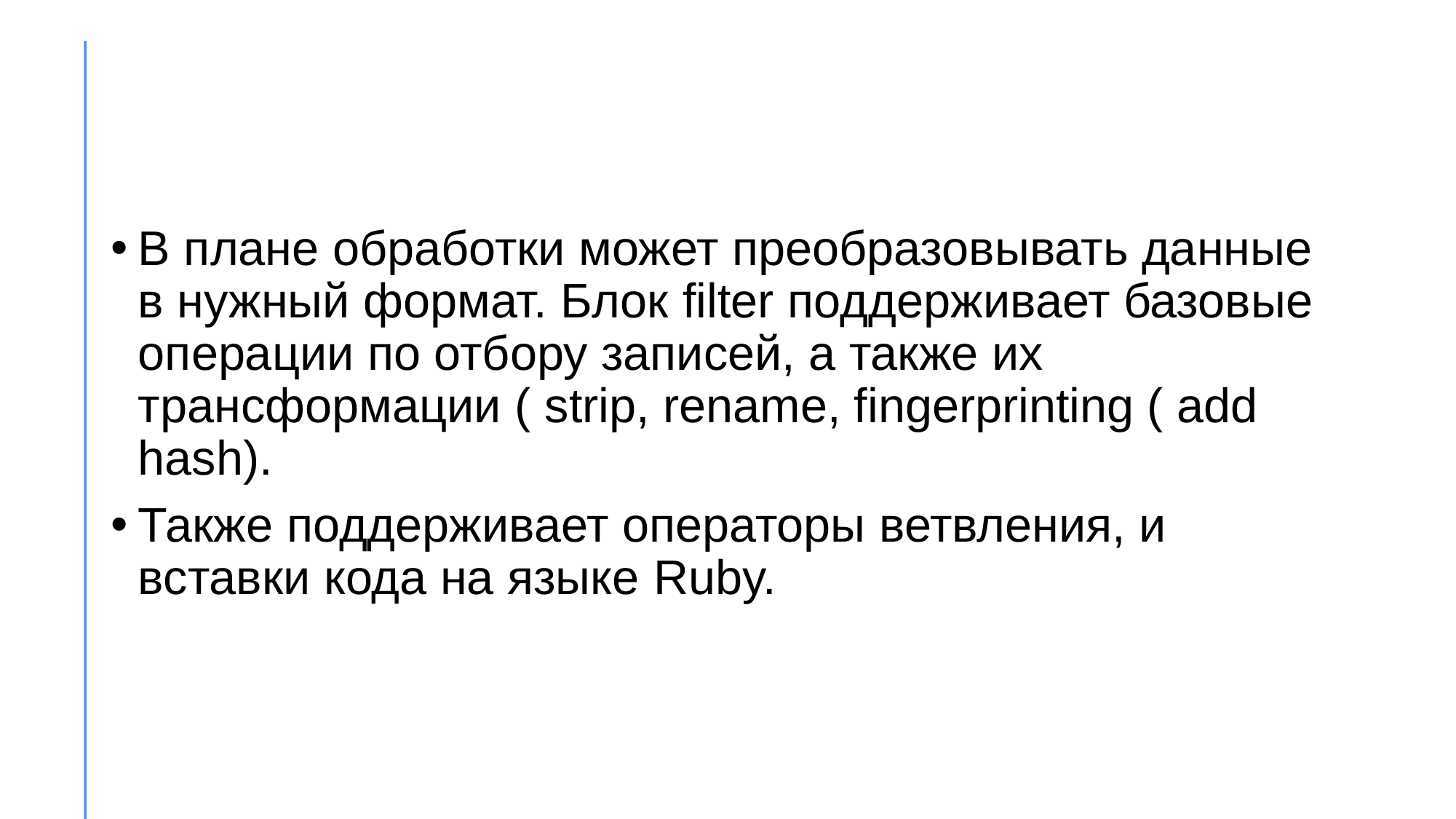

#
В плане обработки может преобразовывать данные в нужный формат. Блок filter поддерживает базовые операции по отбору записей, а также их трансформации ( strip, rename, fingerprinting ( add hash).
Также поддерживает операторы ветвления, и вставки кода на языке Ruby.